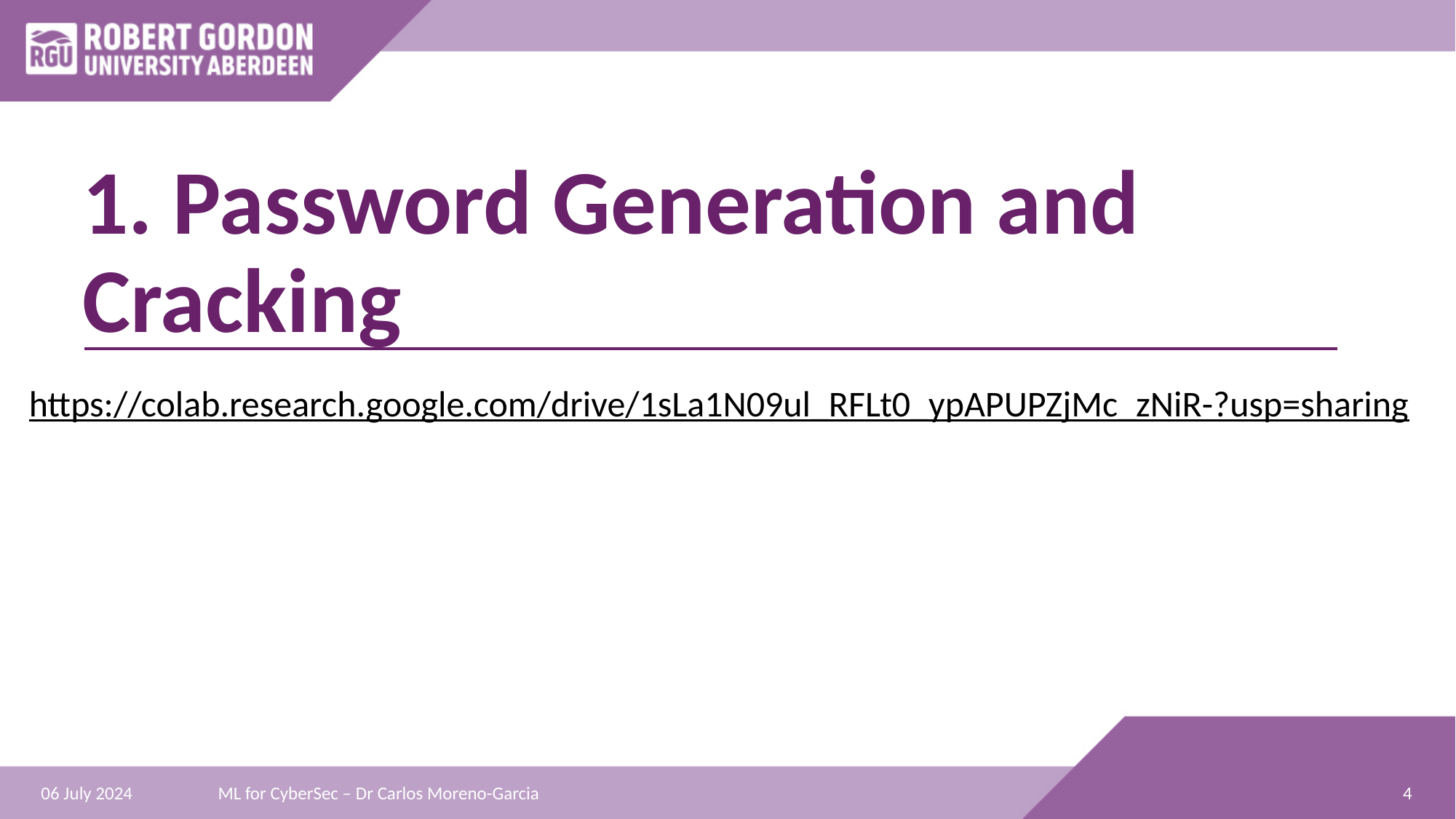

# 1. Password Generation and Cracking
https://colab.research.google.com/drive/1sLa1N09ul_RFLt0_ypAPUPZjMc_zNiR-?usp=sharing
4
06 July 2024
ML for CyberSec – Dr Carlos Moreno-Garcia